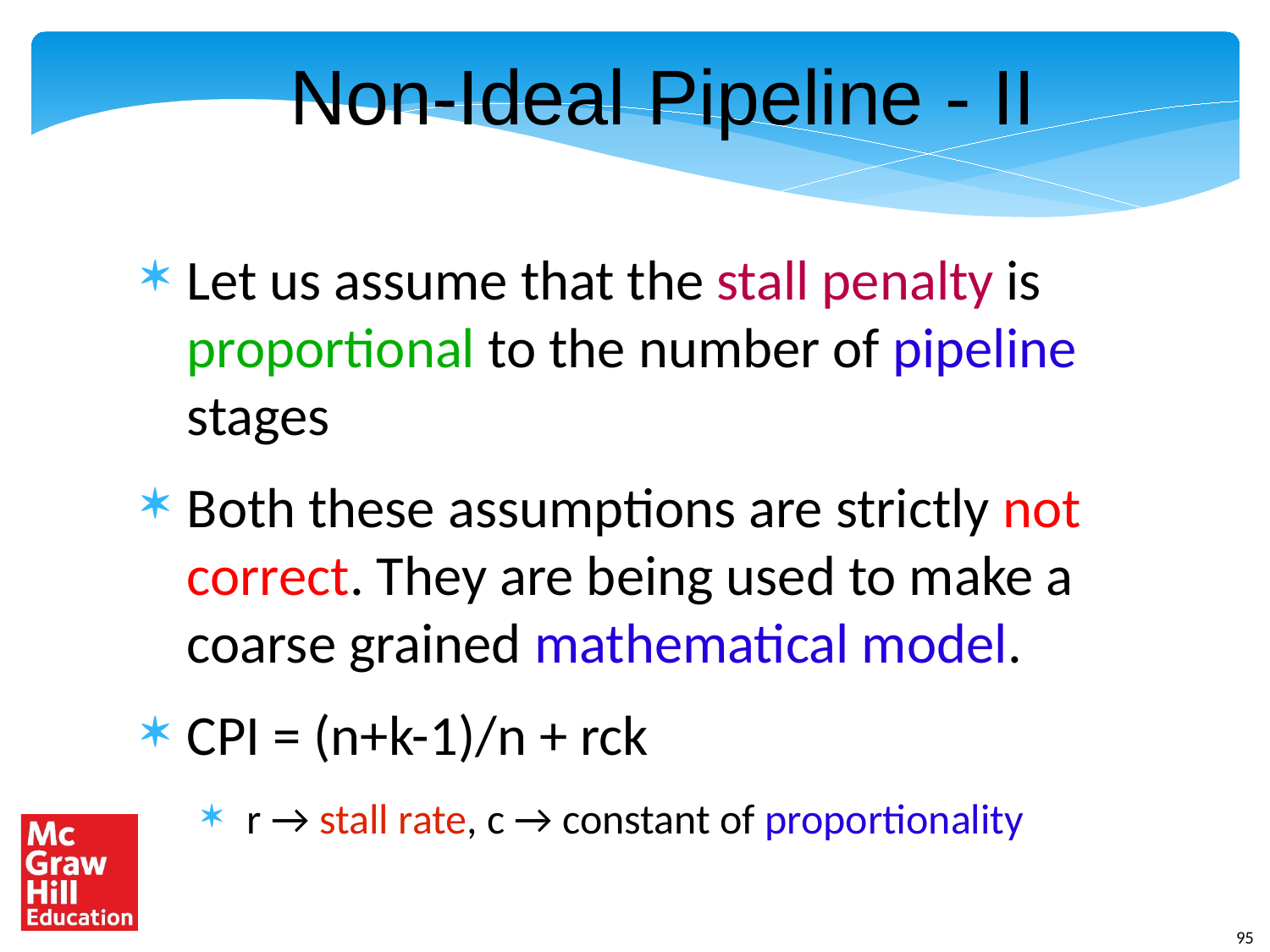

Non-Ideal Pipeline - II
Let us assume that the stall penalty is proportional to the number of pipeline stages
Both these assumptions are strictly not correct. They are being used to make a coarse grained mathematical model.
CPI = (n+k-1)/n + rck
r → stall rate, c → constant of proportionality